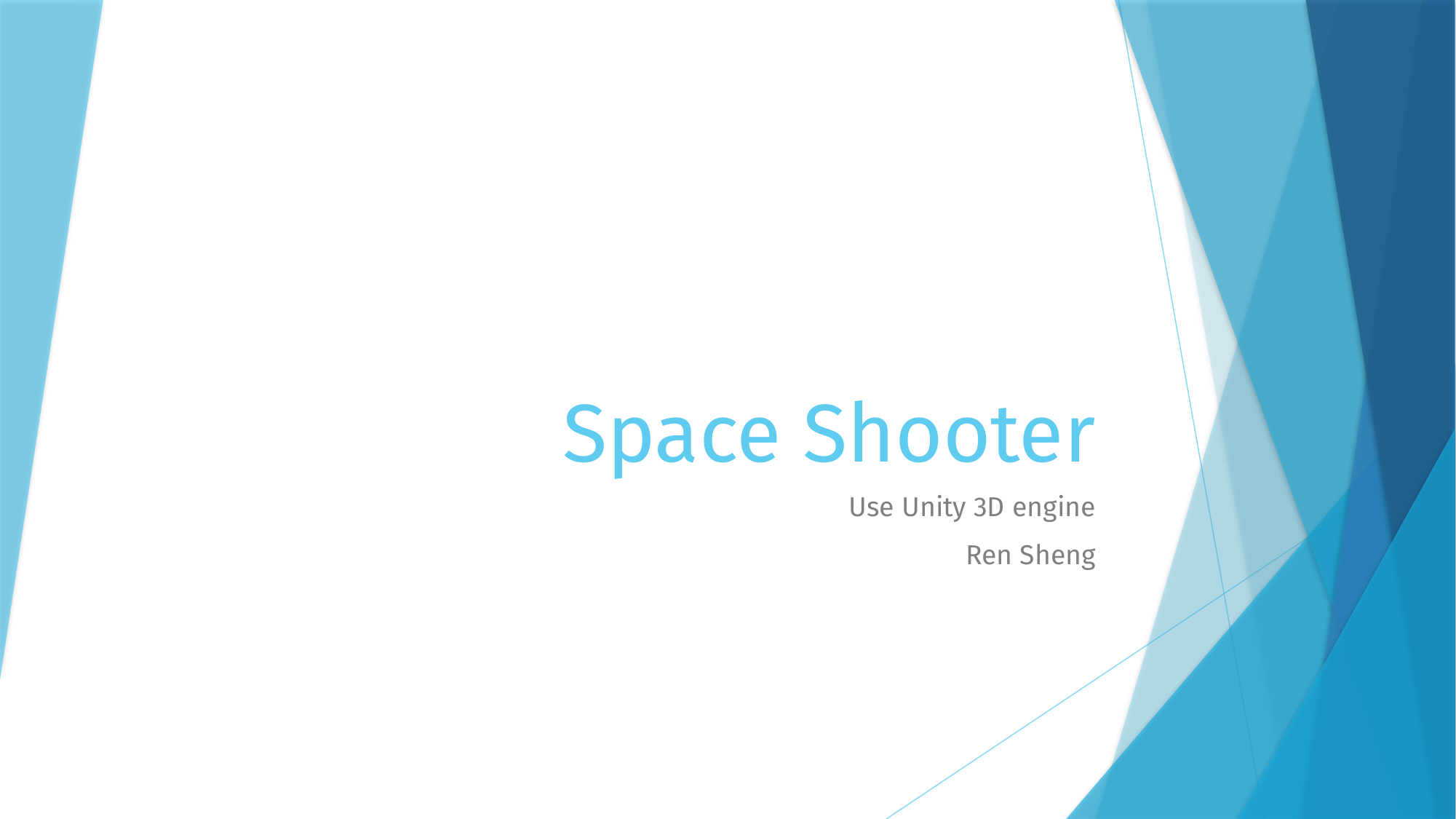

# Space Shooter
Use Unity 3D engine
Ren Sheng